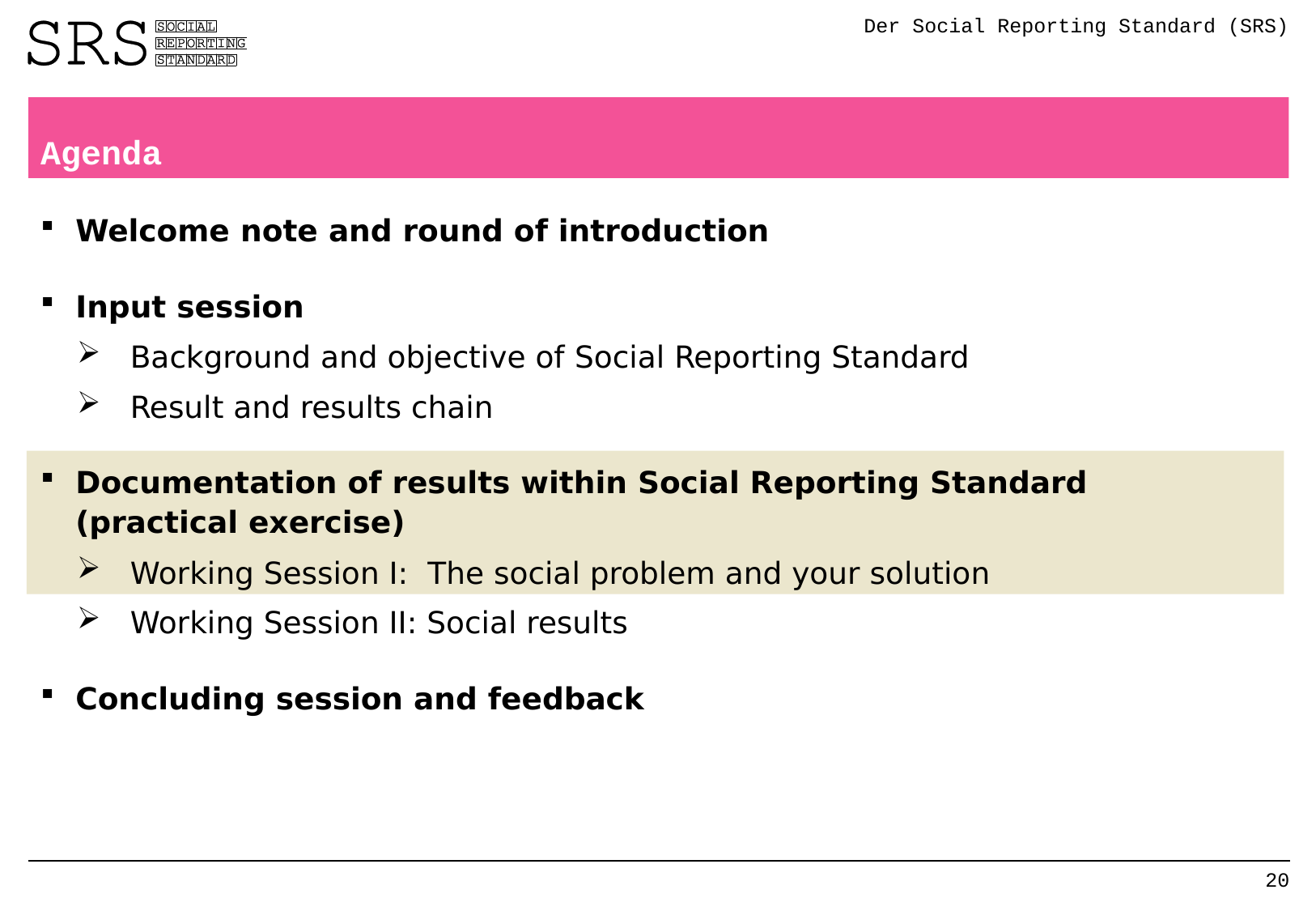

Der Social Reporting Standard (SRS)
Agenda
Welcome note and round of introduction
Input session
Background and objective of Social Reporting Standard
Result and results chain
Documentation of results within Social Reporting Standard  (practical exercise)
Working Session I:  The social problem and your solution
Working Session II: Social results
Concluding session and feedback

20